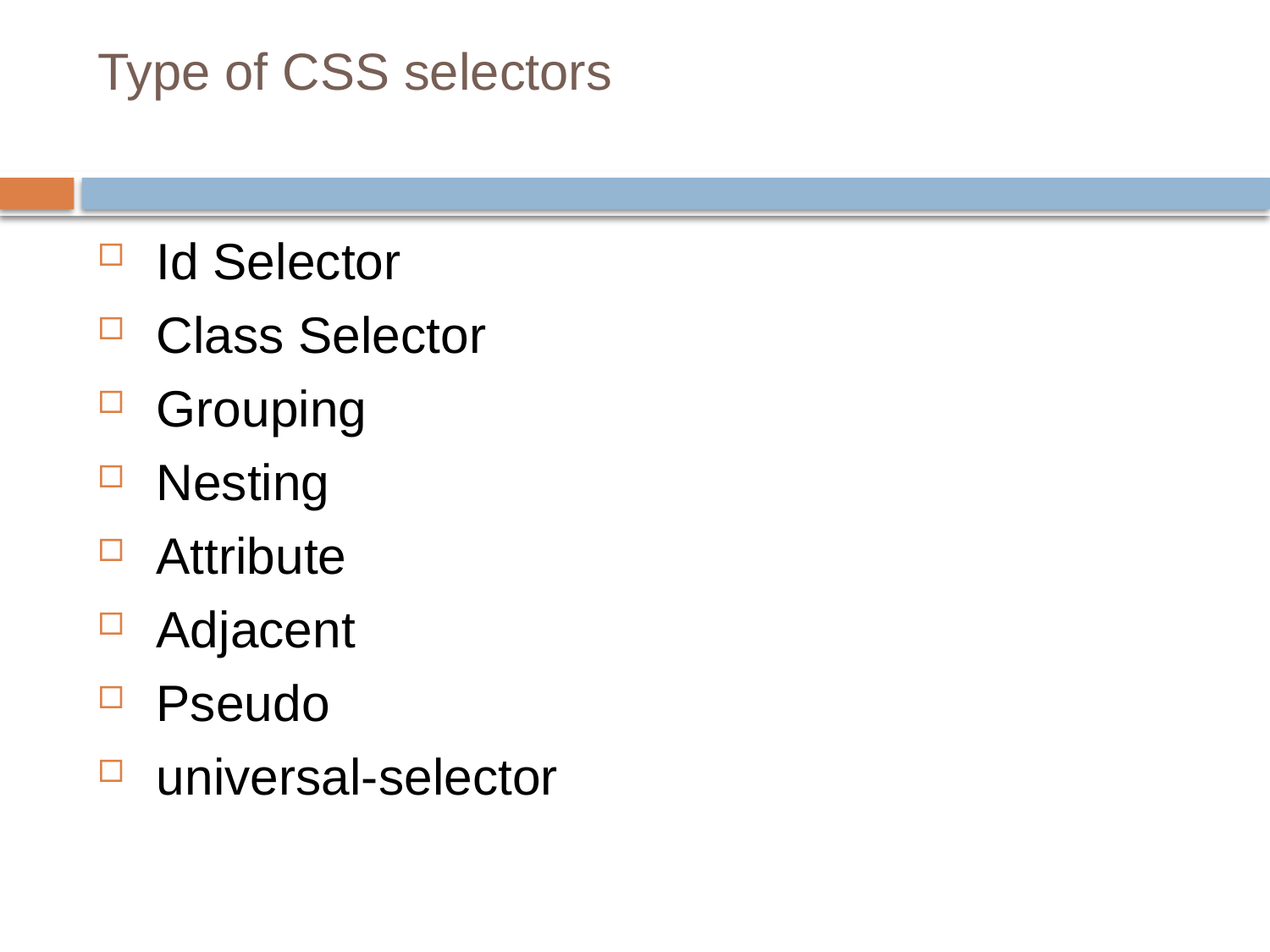

# Type of CSS selectors
 Id Selector
 Class Selector
 Grouping
 Nesting
 Attribute
 Adjacent
 Pseudo
 universal-selector